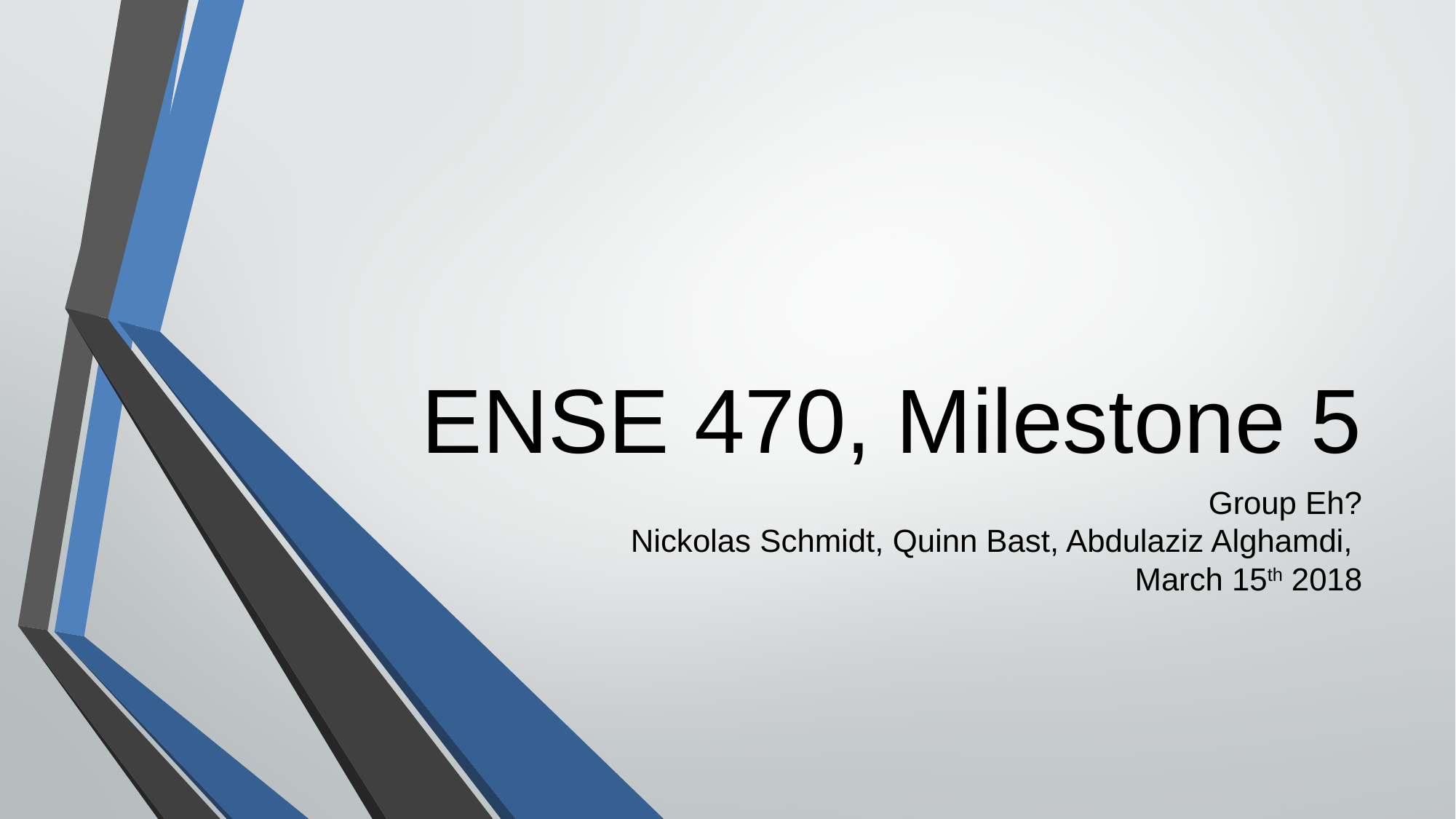

ENSE 470, Milestone 5
Group Eh?
Nickolas Schmidt, Quinn Bast, Abdulaziz Alghamdi,
March 15th 2018